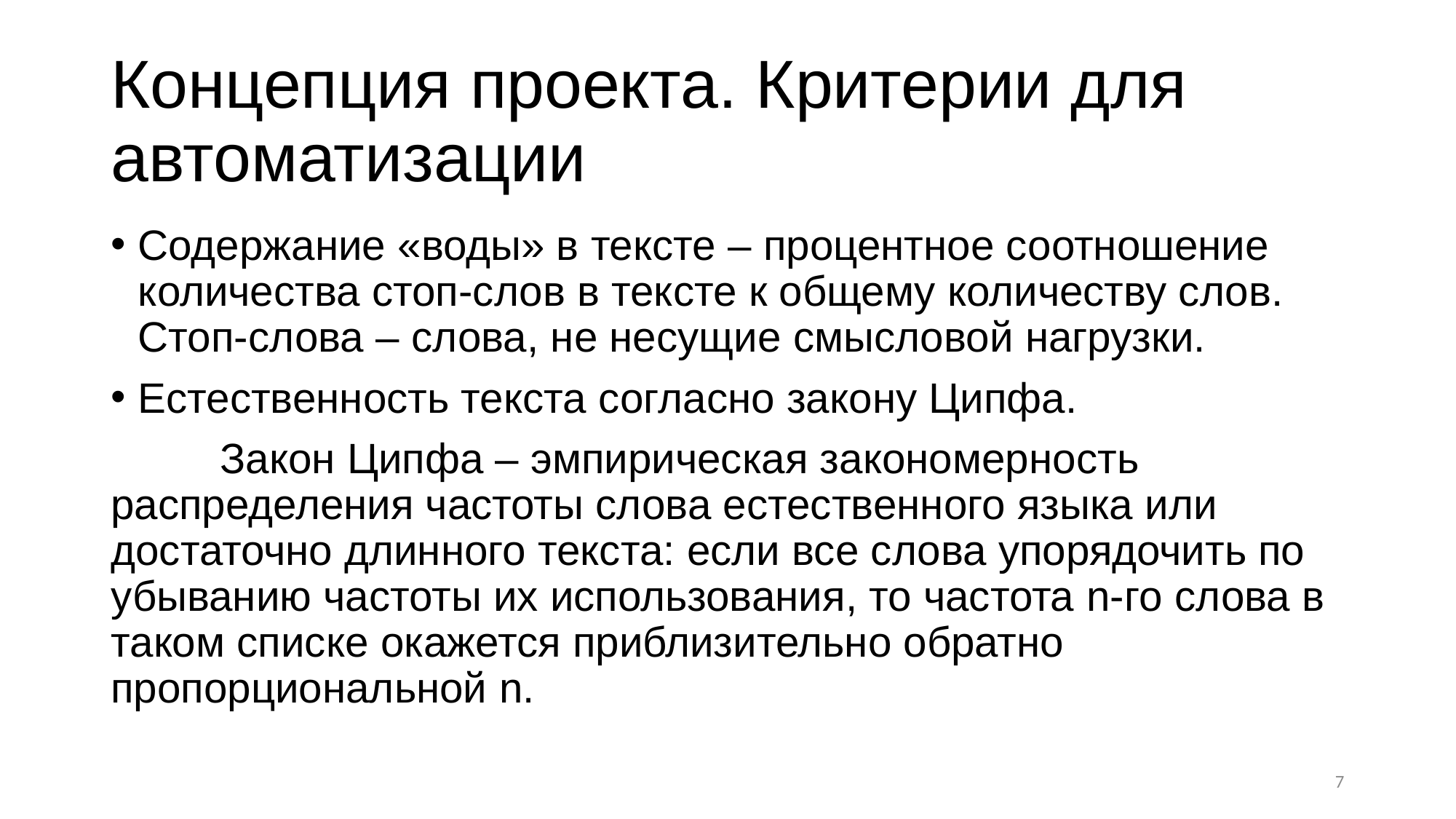

# Концепция проекта. Критерии для автоматизации
Содержание «воды» в тексте – процентное соотношение количества стоп-слов в тексте к общему количеству слов. Стоп-слова – слова, не несущие смысловой нагрузки.
Естественность текста согласно закону Ципфа.
	Закон Ципфа – эмпирическая закономерность распределения частоты слова естественного языка или достаточно длинного текста: если все слова упорядочить по убыванию частоты их использования, то частота n-го слова в таком списке окажется приблизительно обратно пропорциональной n.
7